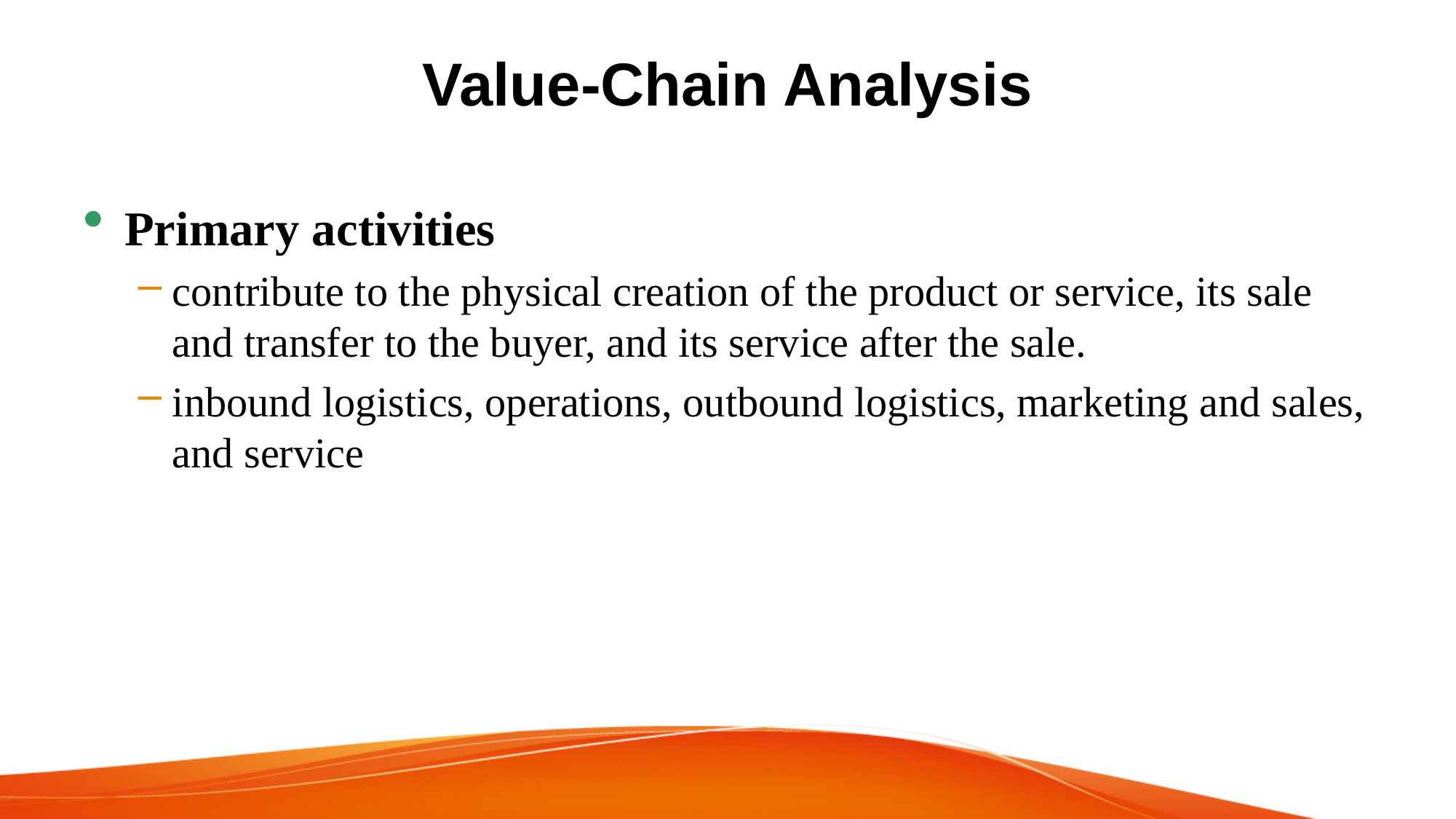

# Value-Chain Analysis
Primary activities
contribute to the physical creation of the product or service, its sale and transfer to the buyer, and its service after the sale.
inbound logistics, operations, outbound logistics, marketing and sales, and service